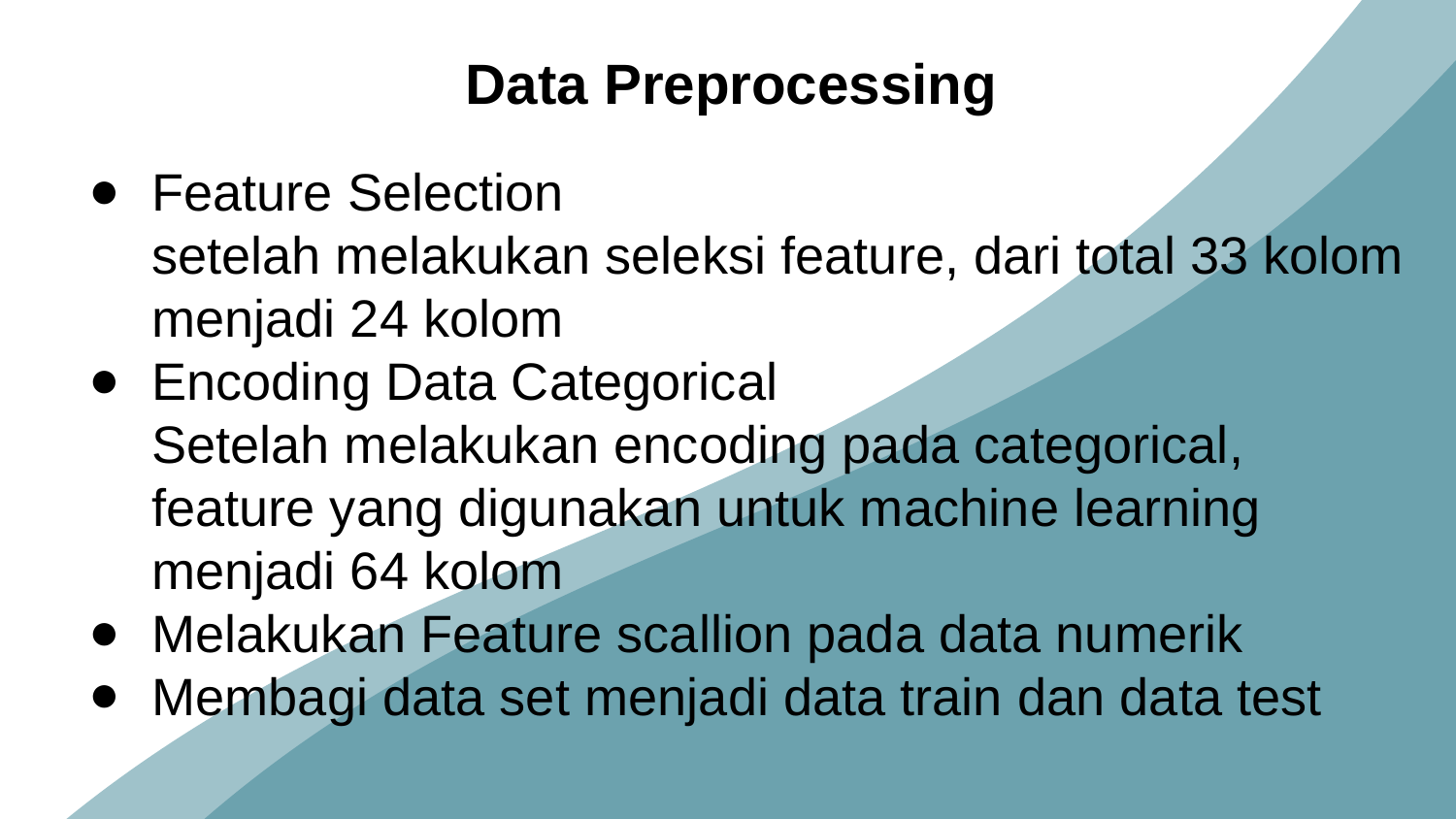

Data Preprocessing
Feature Selection
setelah melakukan seleksi feature, dari total 33 kolom menjadi 24 kolom
Encoding Data Categorical
Setelah melakukan encoding pada categorical, feature yang digunakan untuk machine learning menjadi 64 kolom
Melakukan Feature scallion pada data numerik
Membagi data set menjadi data train dan data test